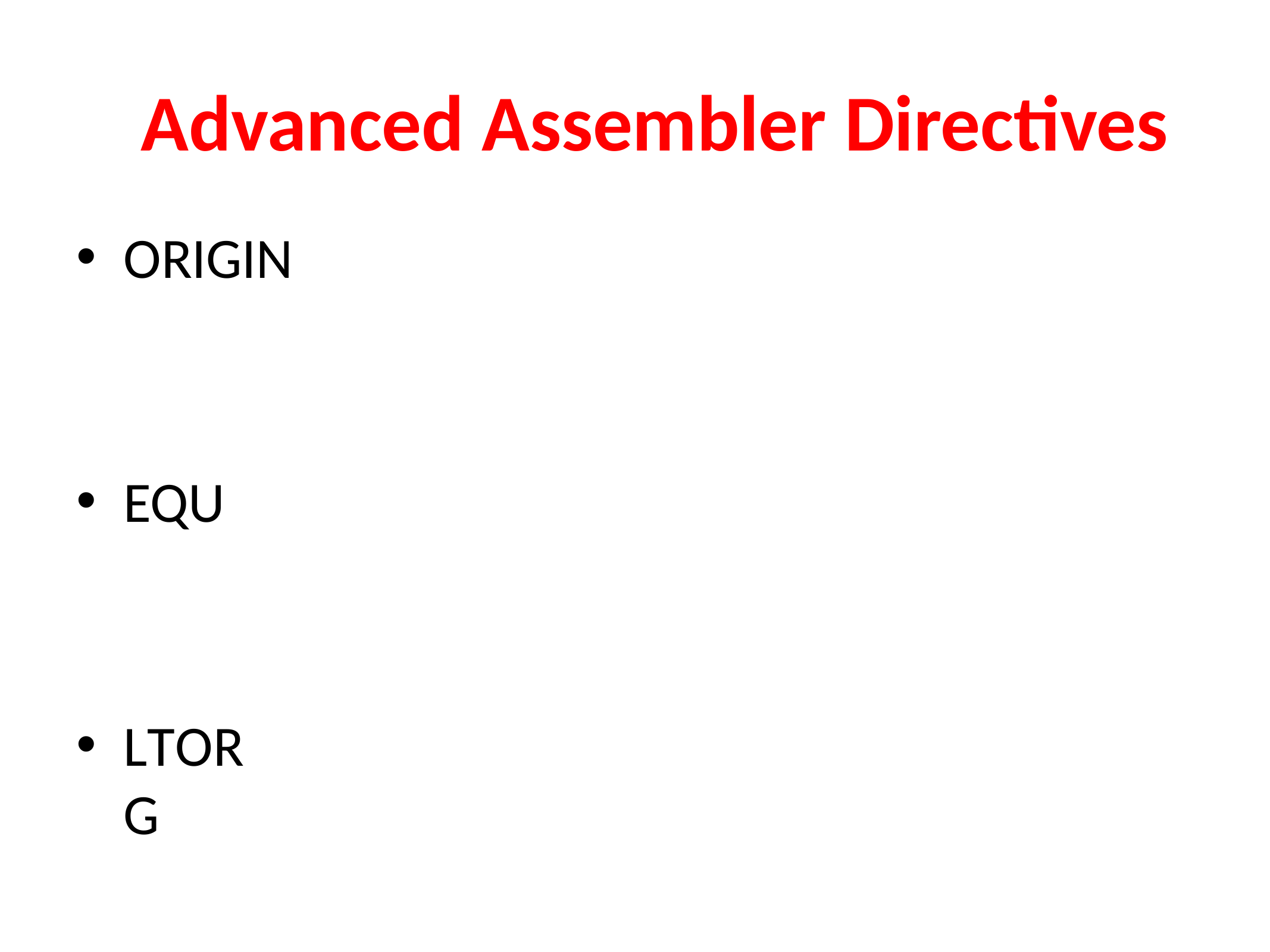

# Advanced Assembler Directives
ORIGIN
EQU
LTORG